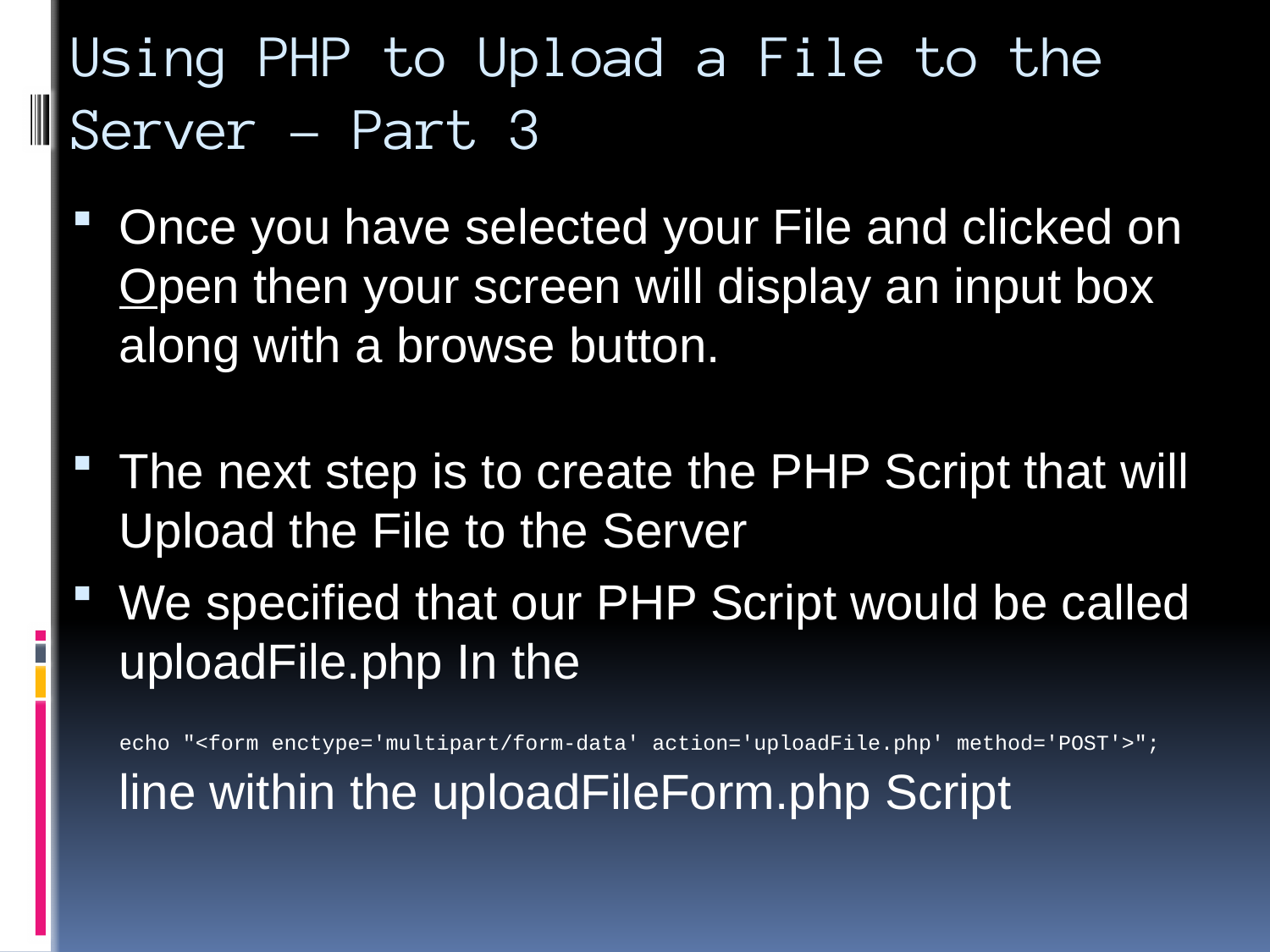

# Using PHP to Upload a File to the Server – Part 3
Once you have selected your File and clicked on Open then your screen will display an input box along with a browse button.

The next step is to create the PHP Script that will Upload the File to the Server
We specified that our PHP Script would be called uploadFile.php In the
	echo "<form enctype='multipart/form-data' action='uploadFile.php' method='POST'>"; line within the uploadFileForm.php Script